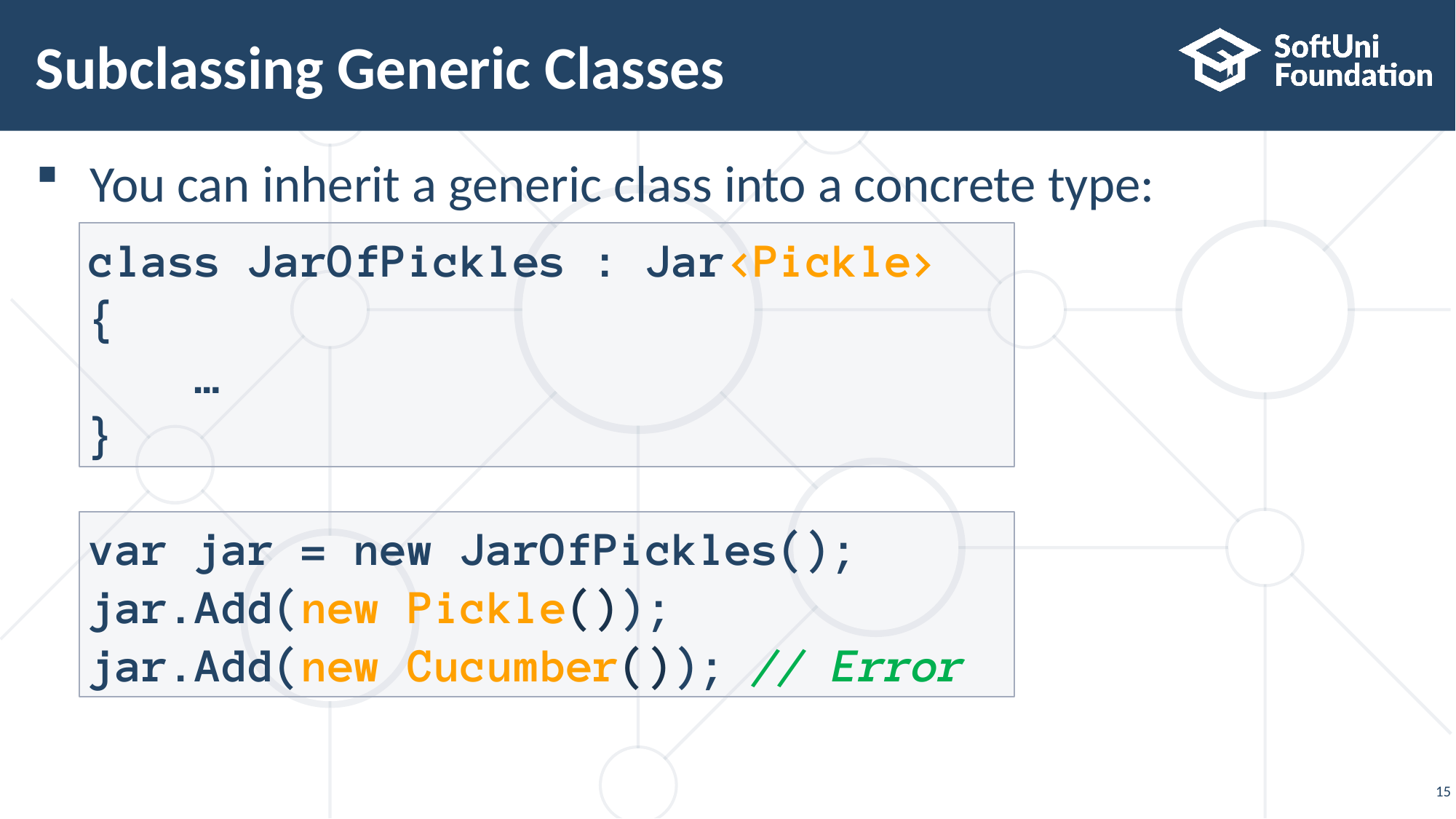

# Subclassing Generic Classes
You can inherit a generic class into a concrete type:

class JarOfPickles : Jar<Pickle>
{
    …
}
var jar = new JarOfPickles();
jar.Add(new Pickle());
jar.Add(new Cucumber()); // Error
15